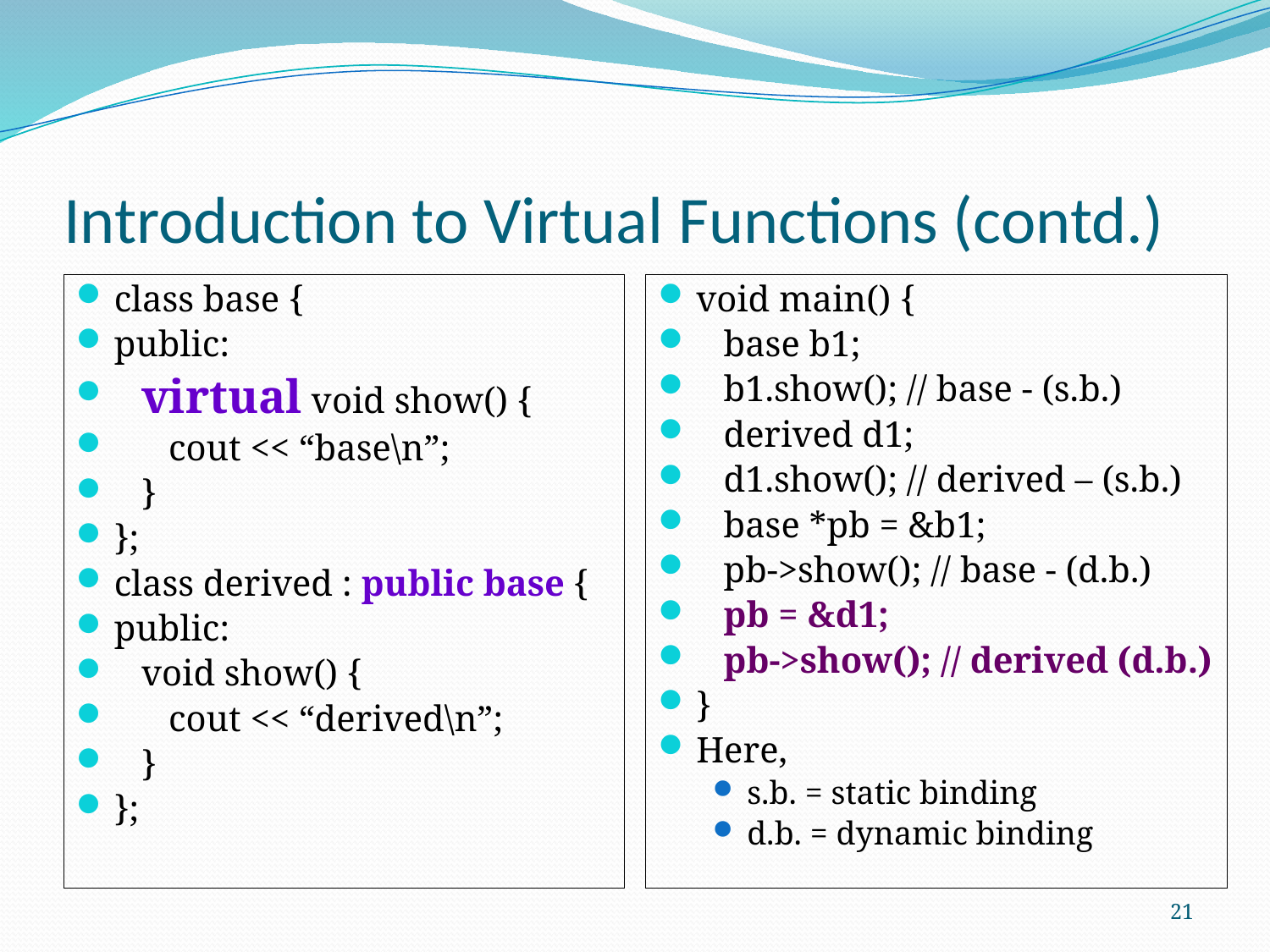

# Introduction to Virtual Functions (contd.)
class base {
public:
   virtual void show() {
      cout << “base\n”;
   }
};
class derived : public base {
public:
   void show() {
      cout << “derived\n”;
   }
};
void main() {
   base b1;
   b1.show(); // base - (s.b.)
   derived d1;
   d1.show(); // derived – (s.b.)
   base *pb = &b1;
   pb->show(); // base - (d.b.)
   pb = &d1;
   pb->show(); // derived (d.b.)
}
Here,
s.b. = static binding
d.b. = dynamic binding
21